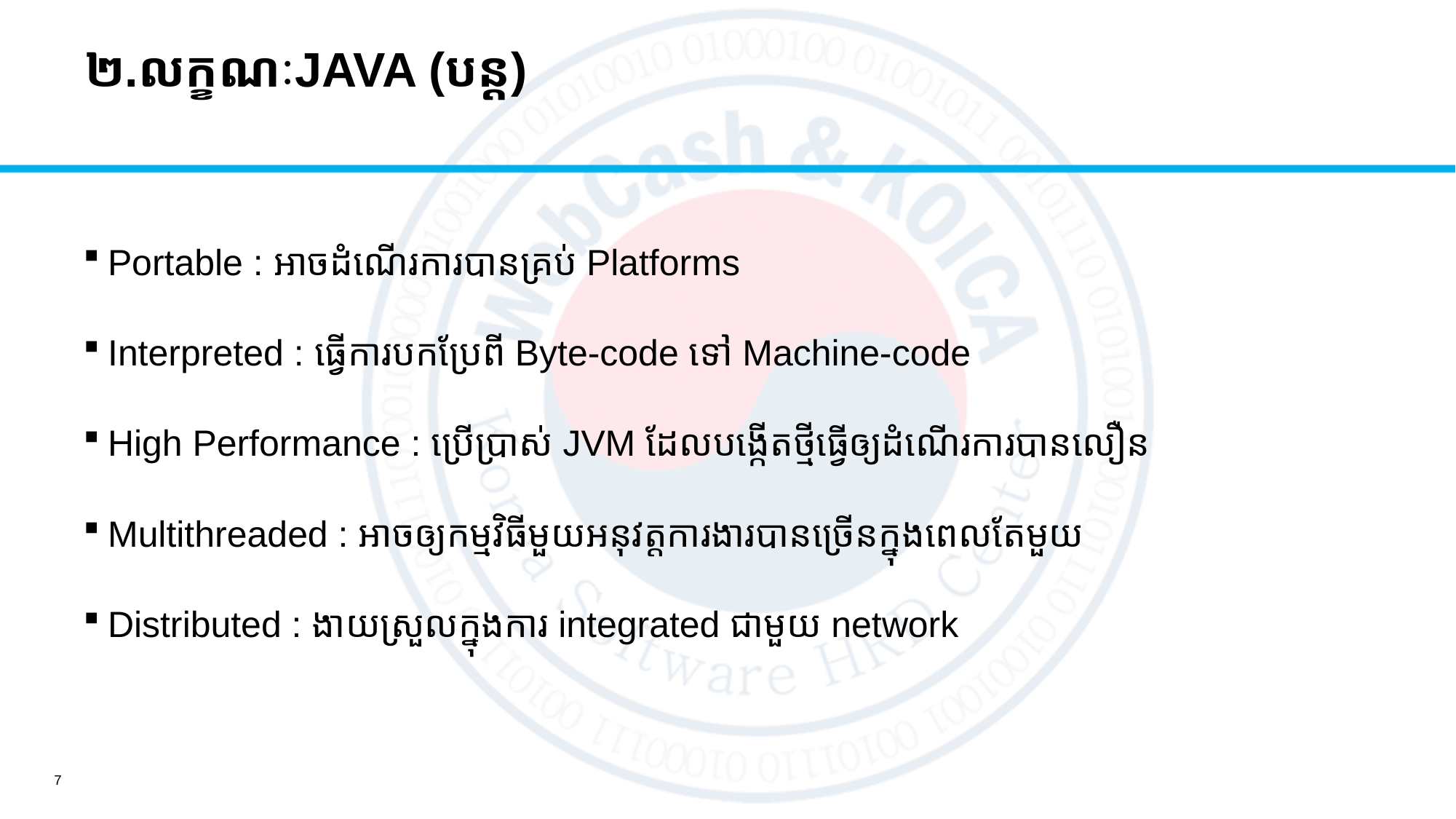

២.លក្ខណៈJAVA ​(បន្ត)​​ ​​
Portable : អាចដំណើរការបានគ្រប់ Platforms
Interpreted : ធ្វើការបកប្រែពី Byte-code ទៅ Machine-code
High Performance : ប្រើប្រាស់ JVM ដែលបង្កើតថ្មីធ្វើឲ្យដំណើរការបានលឿន
Multithreaded : អាចឲ្យកម្មវិធីមួយអនុវត្តការងារបានច្រើនក្នុងពេលតែមួយ
Distributed : ងាយស្រួលក្នុងការ integrated ជាមួយ network

7